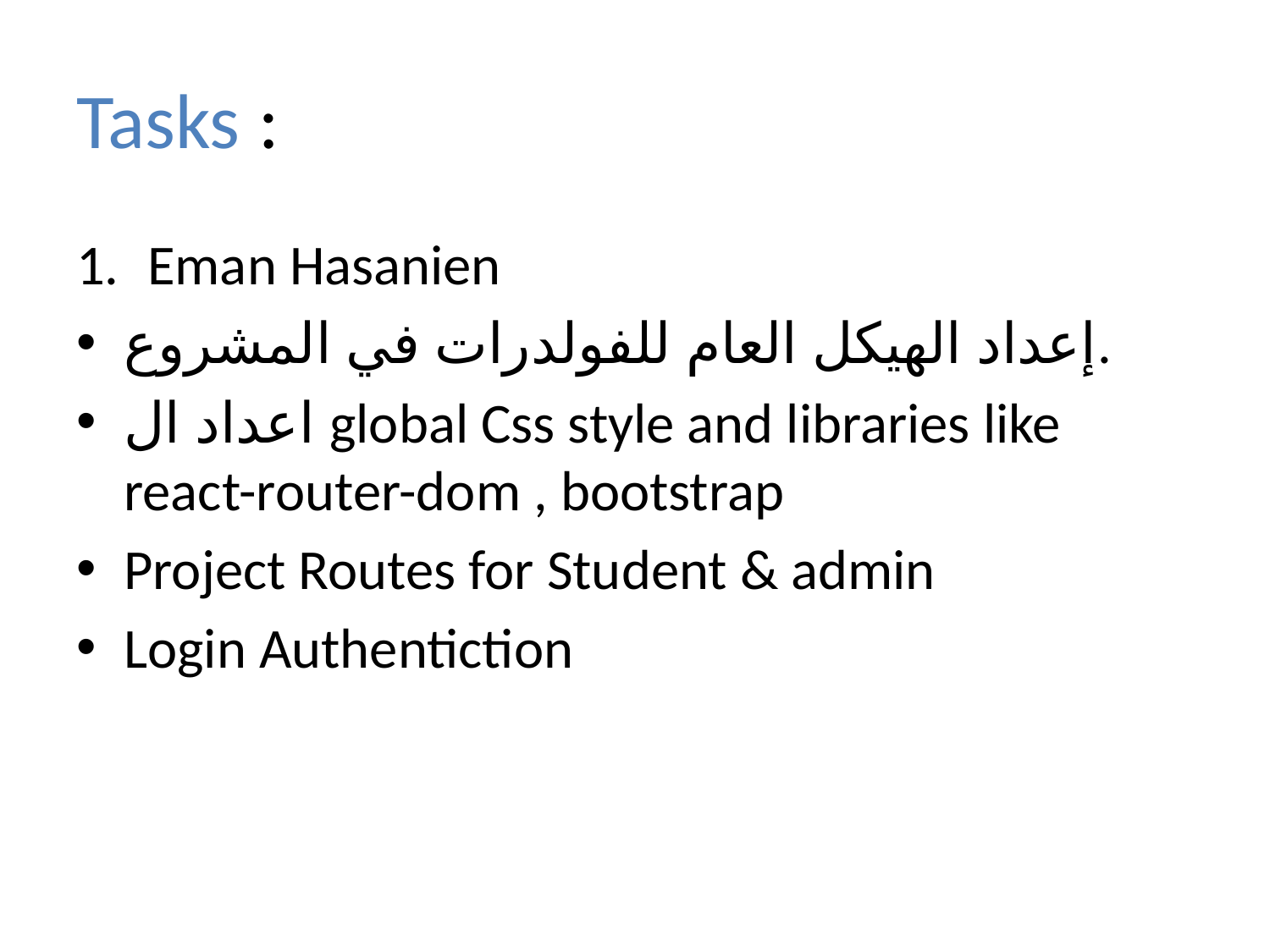

# Tasks :
Eman Hasanien
إعداد الهيكل العام للفولدرات في المشروع.
اعداد ال global Css style and libraries like react-router-dom , bootstrap
Project Routes for Student & admin
Login Authentiction